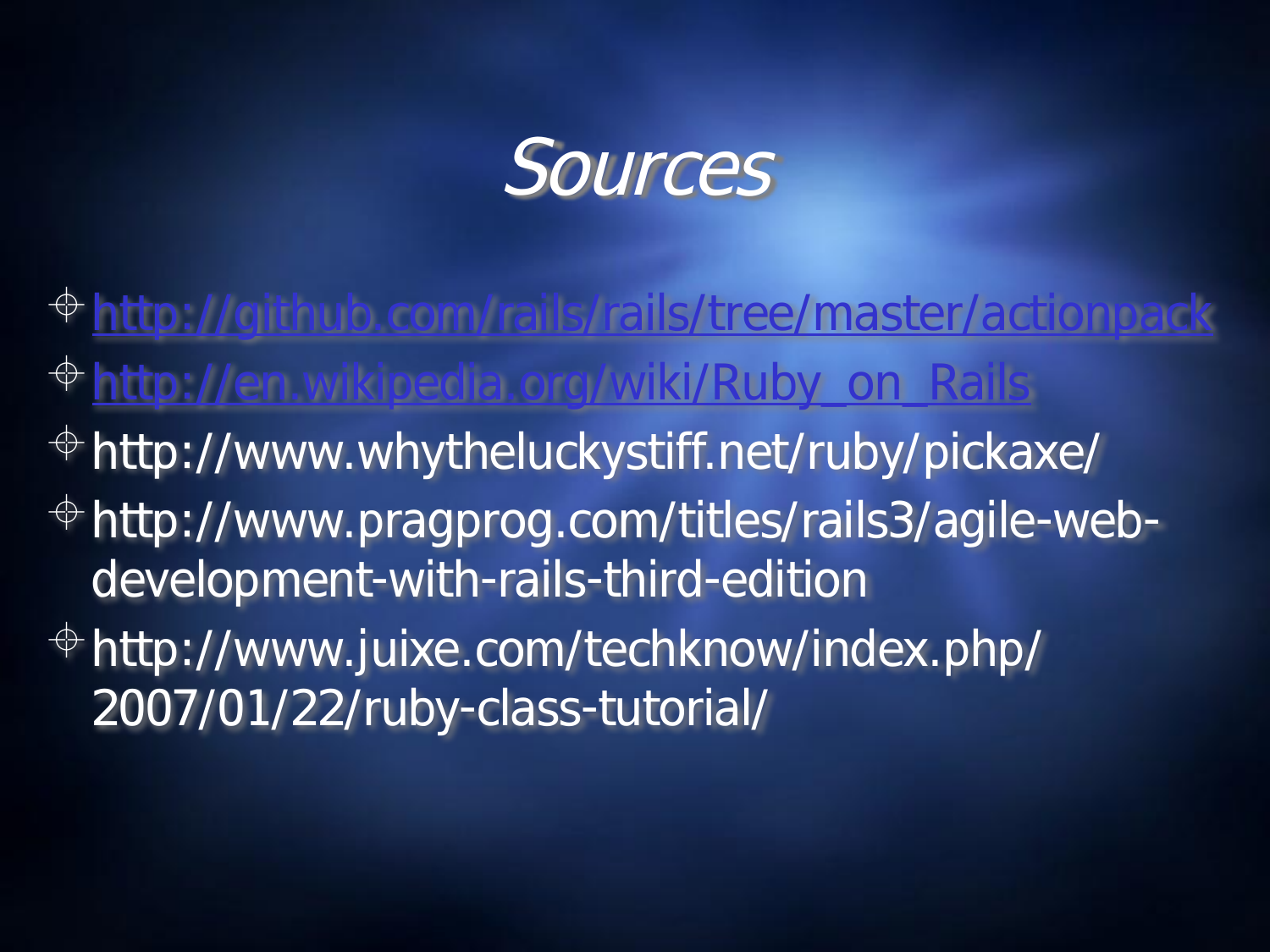

# Sources
http://github.com/rails/rails/tree/master/actionpack
http://en.wikipedia.org/wiki/Ruby_on_Rails
http://www.whytheluckystiff.net/ruby/pickaxe/
http://www.pragprog.com/titles/rails3/agile-web-development-with-rails-third-edition
http://www.juixe.com/techknow/index.php/2007/01/22/ruby-class-tutorial/